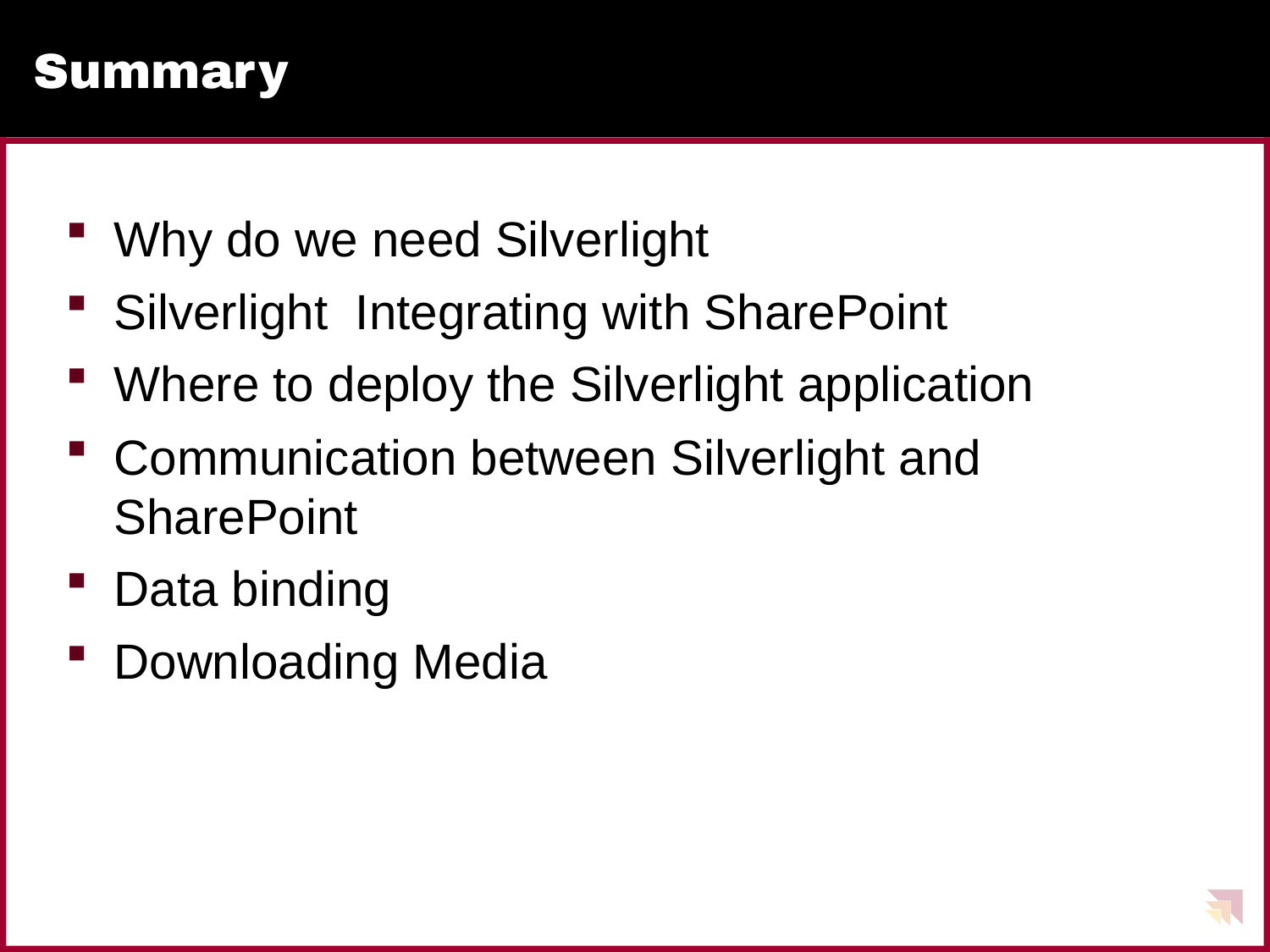

# Summary
Why do we need Silverlight
Silverlight  Integrating with SharePoint
Where to deploy the Silverlight application
Communication between Silverlight and SharePoint
Data binding
Downloading Media